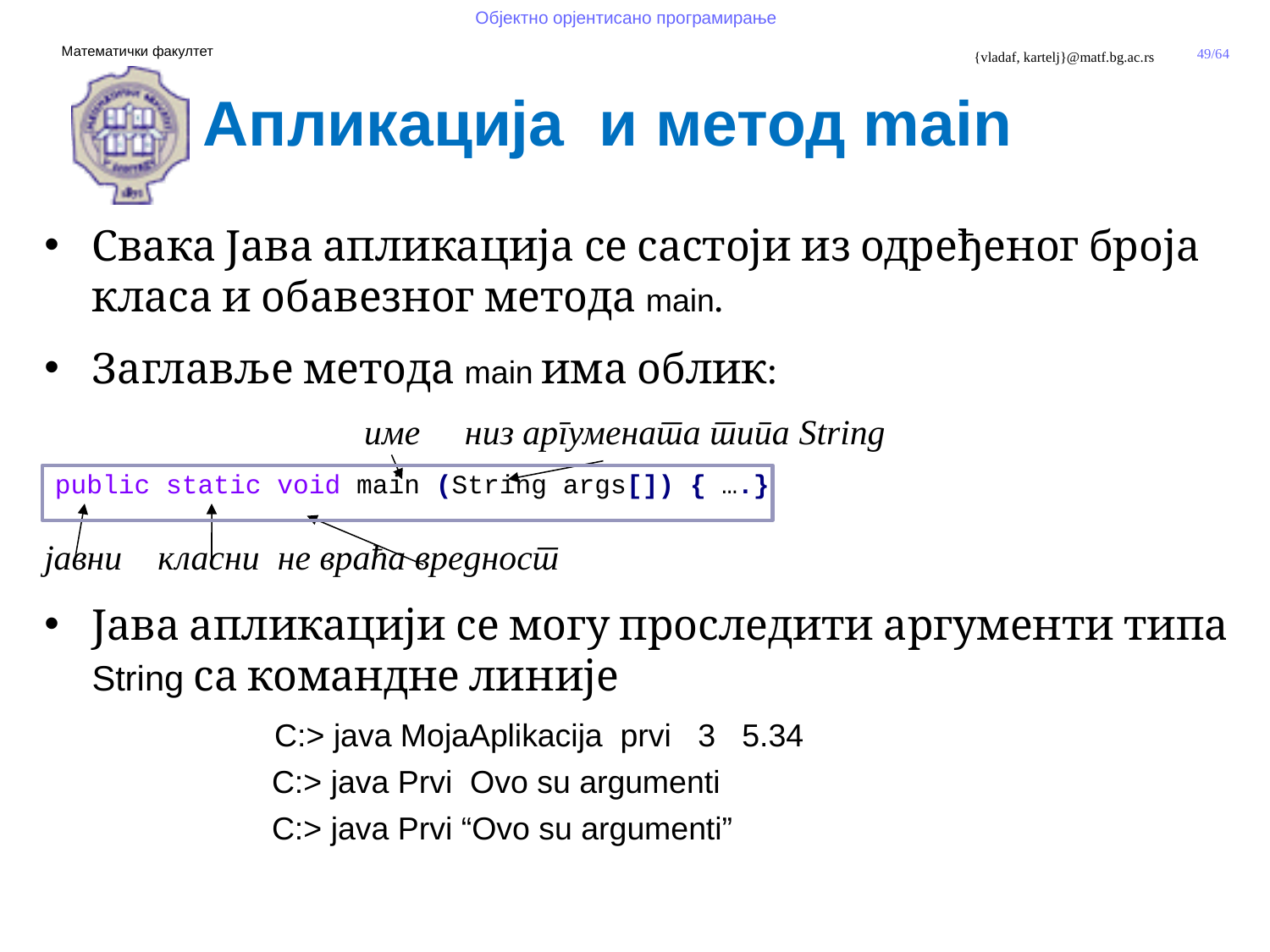

Апликација  и метод main
Свака Јава апликација се састоји из одређеног броја класа и обавезног метода main.
Заглавље метода main има облик:
                                    име     низ аргумената типа String
 public static void main (String args[]) { ….}
јавни    класни  не враћа вредност
Јава апликацији се могу проследити аргументи типа String са командне линије
	C:> java MojaAplikacija  prvi   3   5.34
              C:> java Prvi  Ovo su argumenti
              C:> java Prvi “Ovo su argumenti”